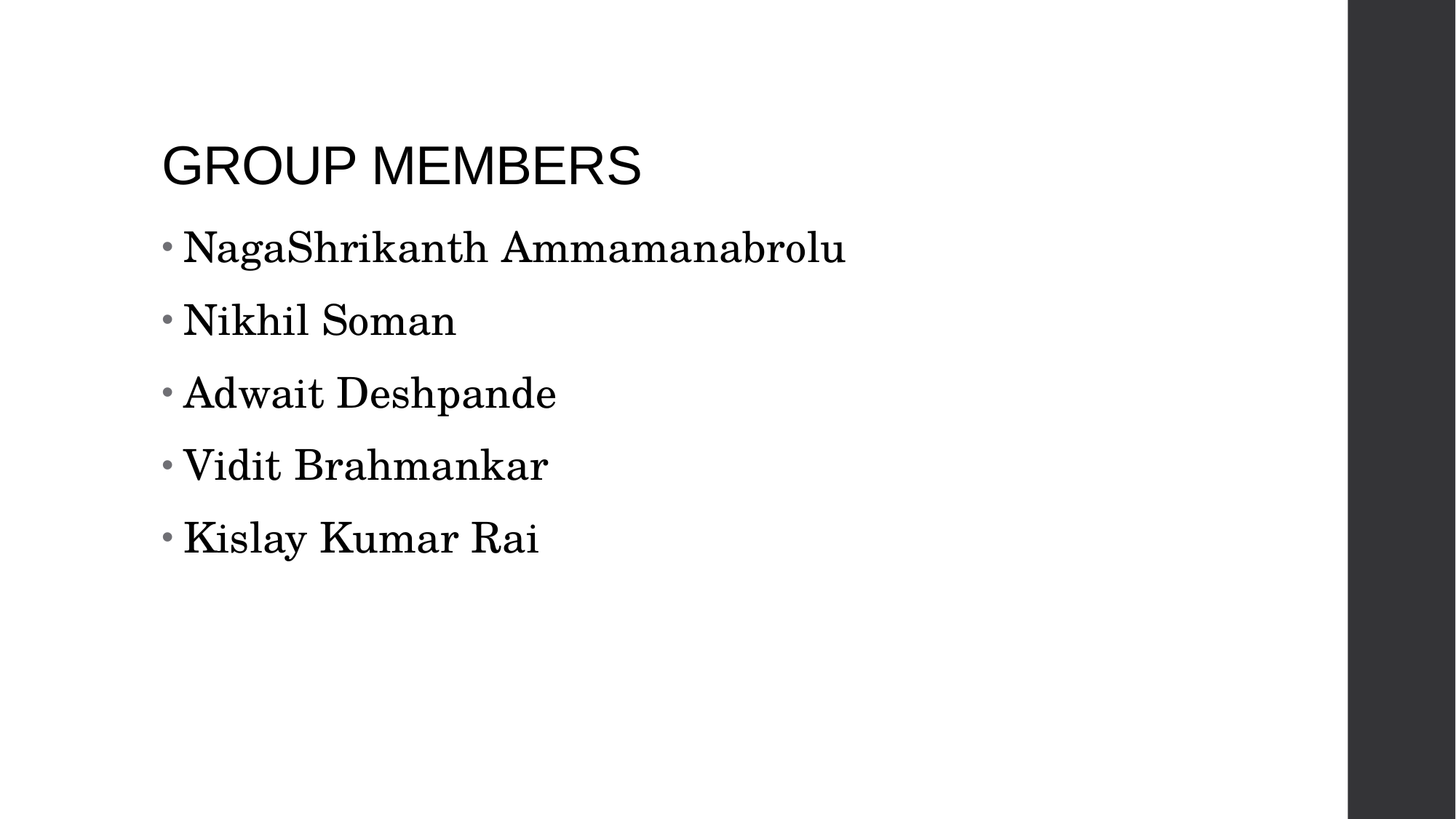

# GROUP MEMBERS
NagaShrikanth Ammamanabrolu
Nikhil Soman
Adwait Deshpande
Vidit Brahmankar
Kislay Kumar Rai